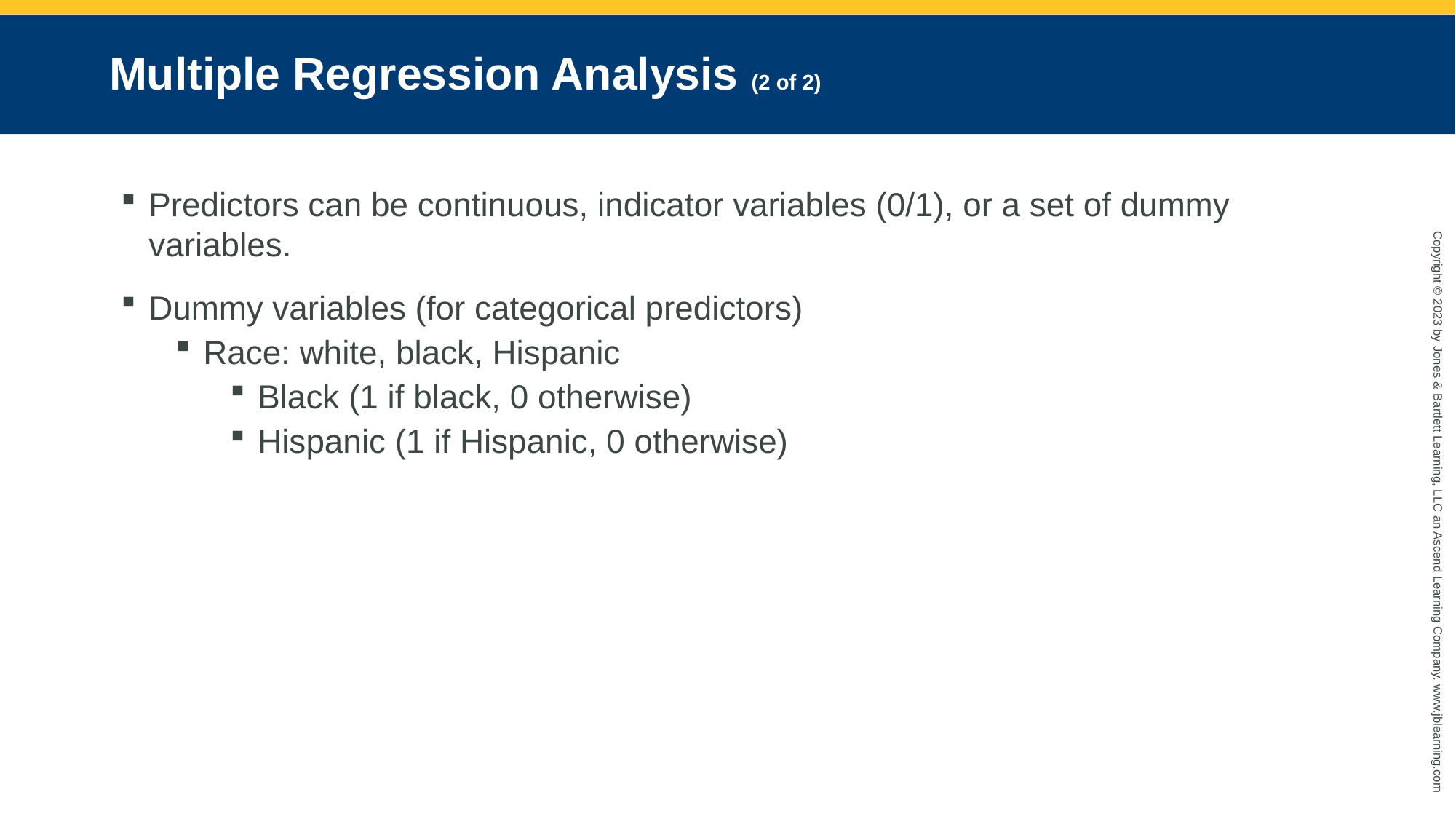

# Multiple Regression Analysis (2 of 2)
Predictors can be continuous, indicator variables (0/1), or a set of dummy variables.
Dummy variables (for categorical predictors)
Race: white, black, Hispanic
Black (1 if black, 0 otherwise)
Hispanic (1 if Hispanic, 0 otherwise)